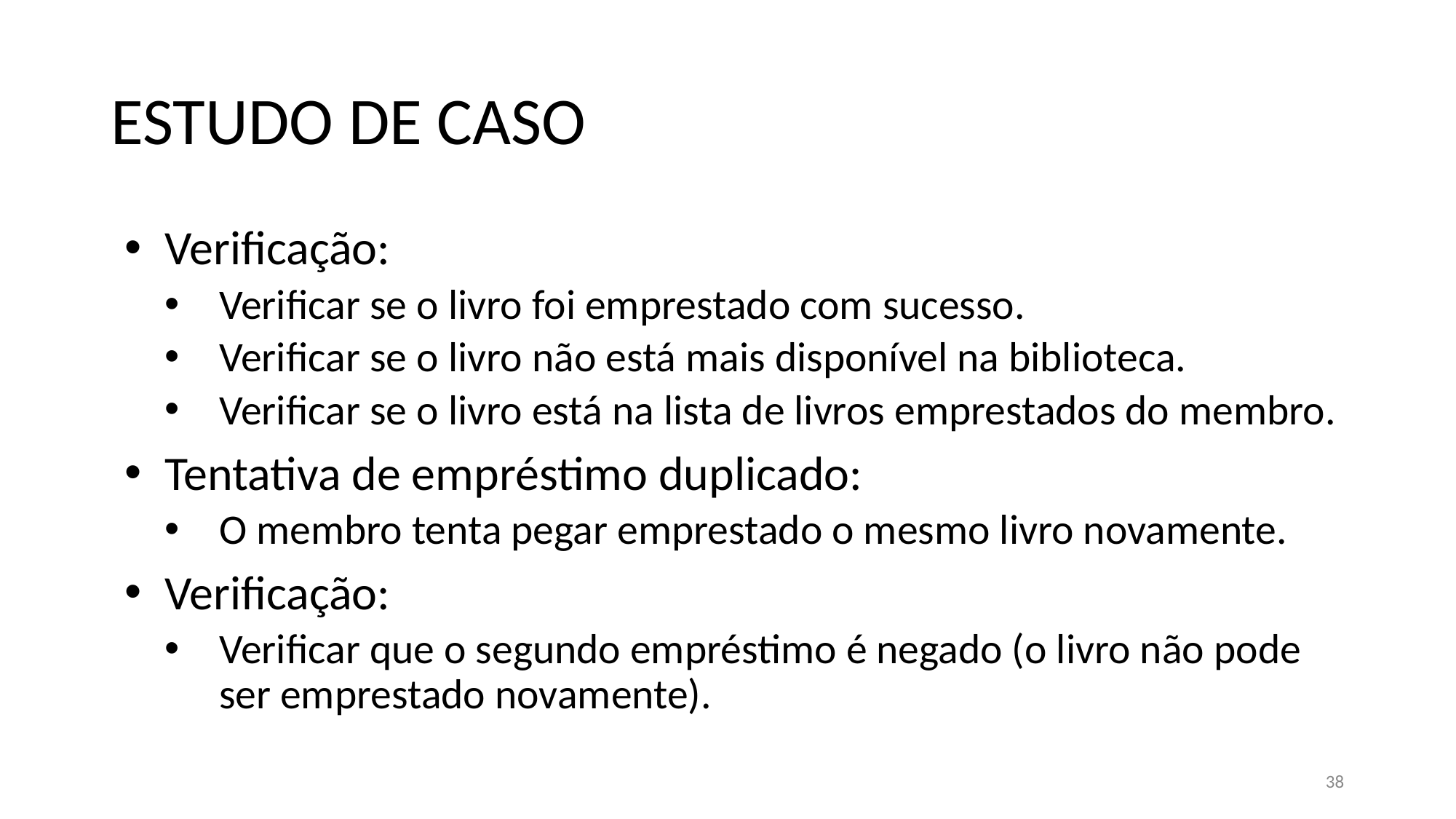

# ESTUDO DE CASO
Verificação:
Verificar se o livro foi emprestado com sucesso.
Verificar se o livro não está mais disponível na biblioteca.
Verificar se o livro está na lista de livros emprestados do membro.
Tentativa de empréstimo duplicado:
O membro tenta pegar emprestado o mesmo livro novamente.
Verificação:
Verificar que o segundo empréstimo é negado (o livro não pode ser emprestado novamente).
38